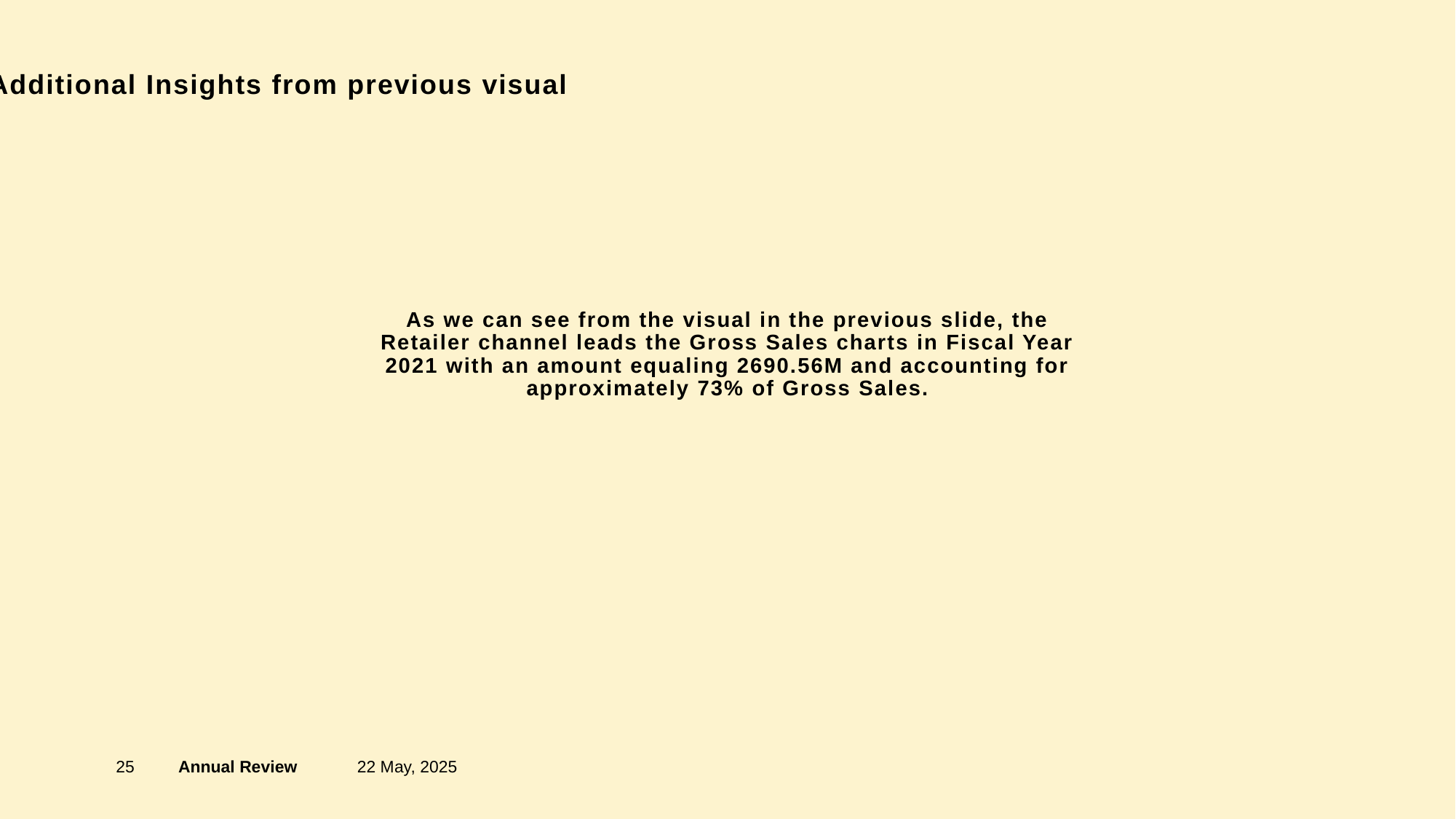

Additional Insights from previous visual
As we can see from the visual in the previous slide, the Retailer channel leads the Gross Sales charts in Fiscal Year 2021 with an amount equaling 2690.56M and accounting for approximately 73% of Gross Sales.
25
Annual Review
22 May, 2025